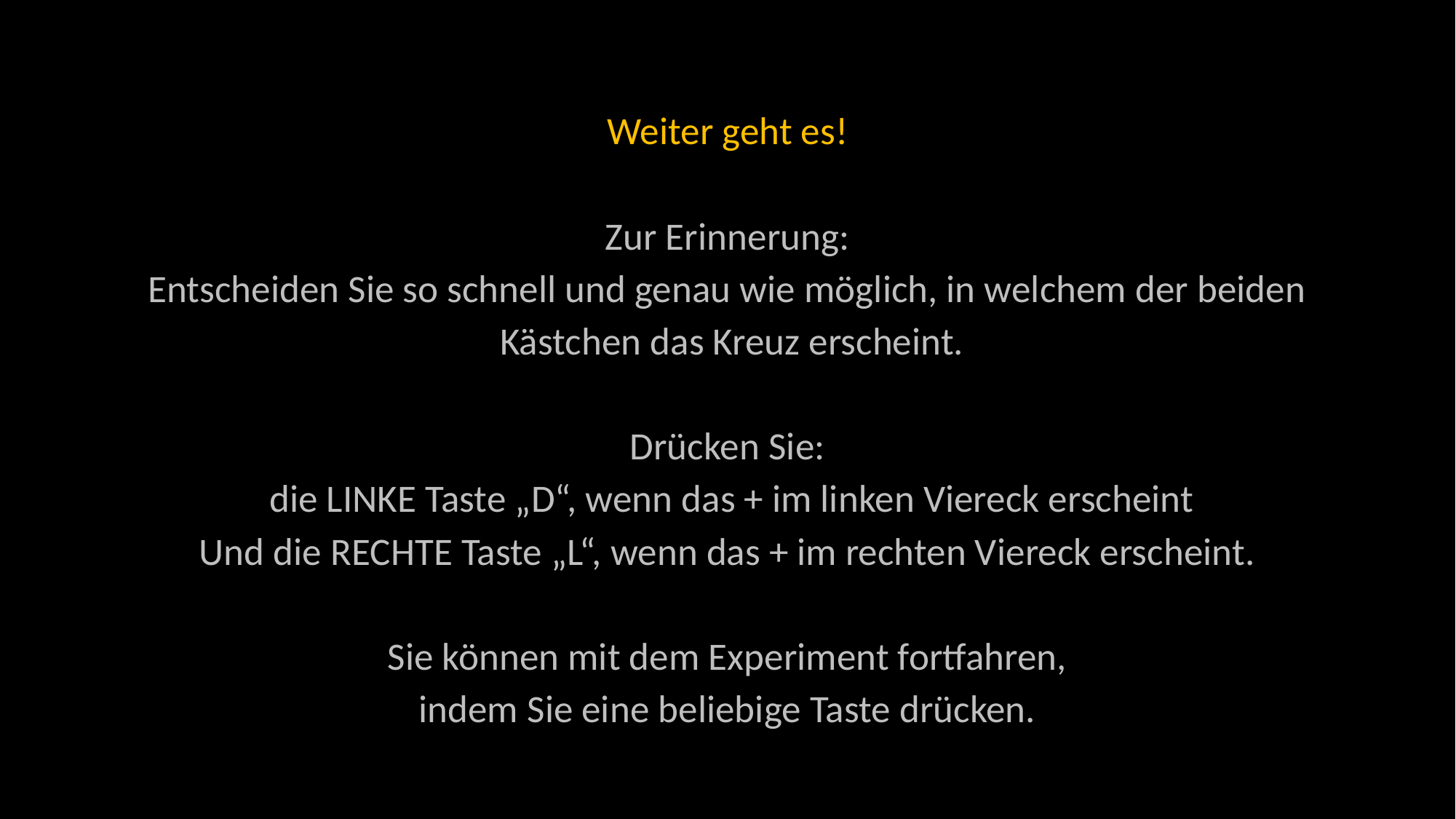

Weiter geht es!

Zur Erinnerung:
Entscheiden Sie so schnell und genau wie möglich, in welchem der beiden
 Kästchen das Kreuz erscheint.

Drücken Sie:
 die LINKE Taste „D“, wenn das + im linken Viereck erscheint
Und die RECHTE Taste „L“, wenn das + im rechten Viereck erscheint.

Sie können mit dem Experiment fortfahren,
indem Sie eine beliebige Taste drücken.